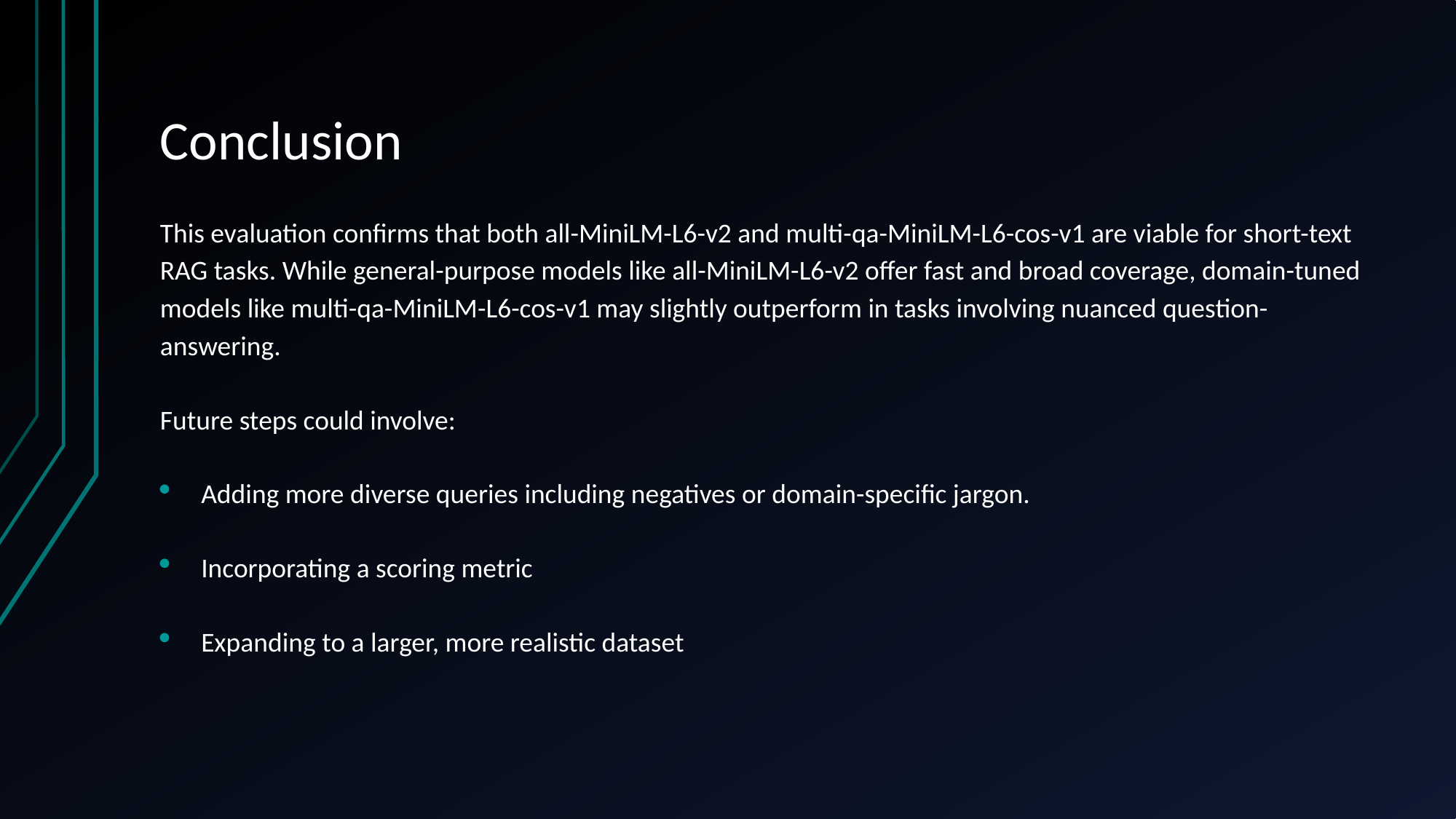

# Conclusion
This evaluation confirms that both all-MiniLM-L6-v2 and multi-qa-MiniLM-L6-cos-v1 are viable for short-text RAG tasks. While general-purpose models like all-MiniLM-L6-v2 offer fast and broad coverage, domain-tuned models like multi-qa-MiniLM-L6-cos-v1 may slightly outperform in tasks involving nuanced question-answering.
Future steps could involve:
Adding more diverse queries including negatives or domain-specific jargon.
Incorporating a scoring metric
Expanding to a larger, more realistic dataset